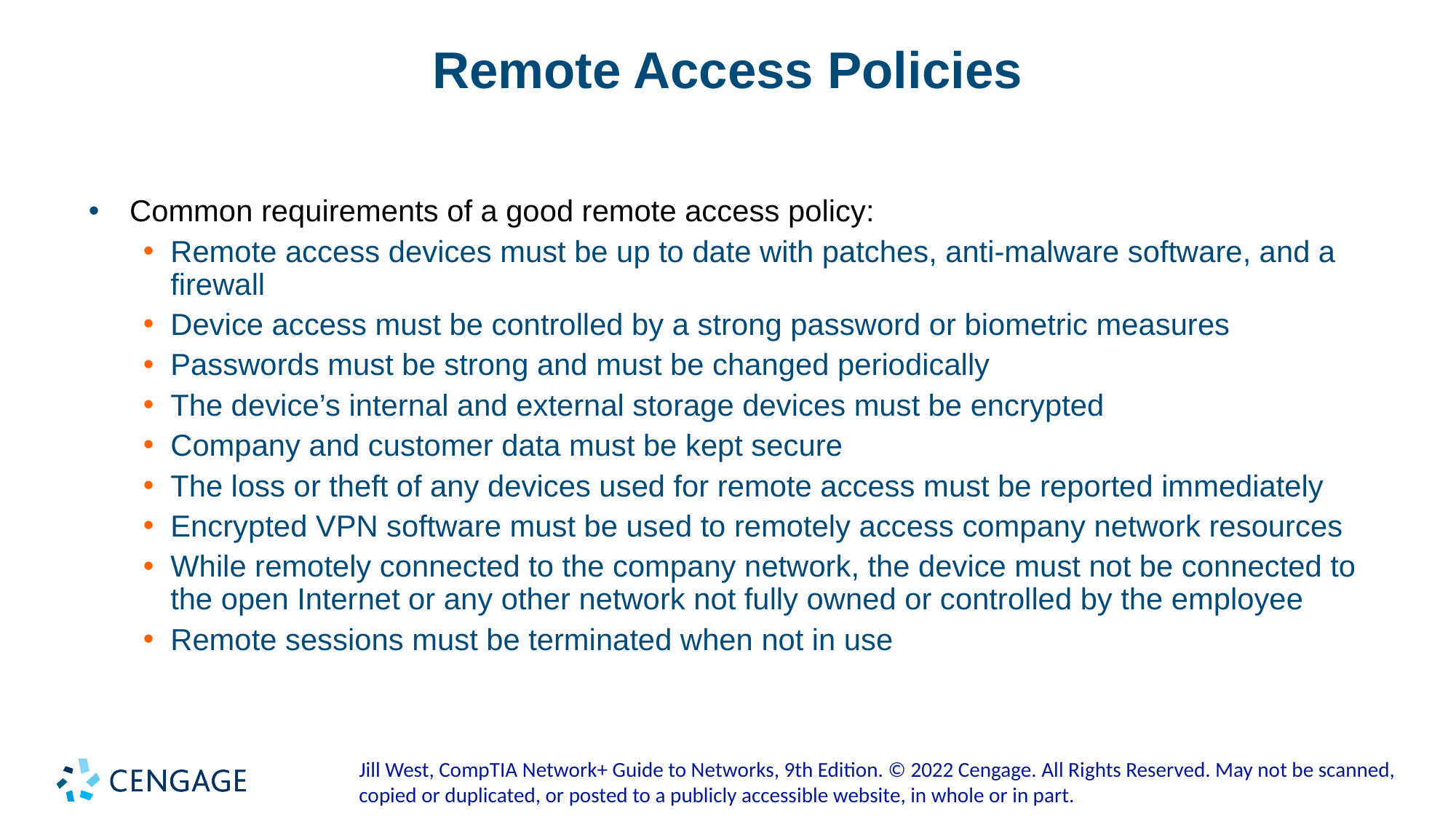

# Remote Access Policies
Common requirements of a good remote access policy:
Remote access devices must be up to date with patches, anti-malware software, and a firewall
Device access must be controlled by a strong password or biometric measures
Passwords must be strong and must be changed periodically
The device’s internal and external storage devices must be encrypted
Company and customer data must be kept secure
The loss or theft of any devices used for remote access must be reported immediately
Encrypted VPN software must be used to remotely access company network resources
While remotely connected to the company network, the device must not be connected to the open Internet or any other network not fully owned or controlled by the employee
Remote sessions must be terminated when not in use